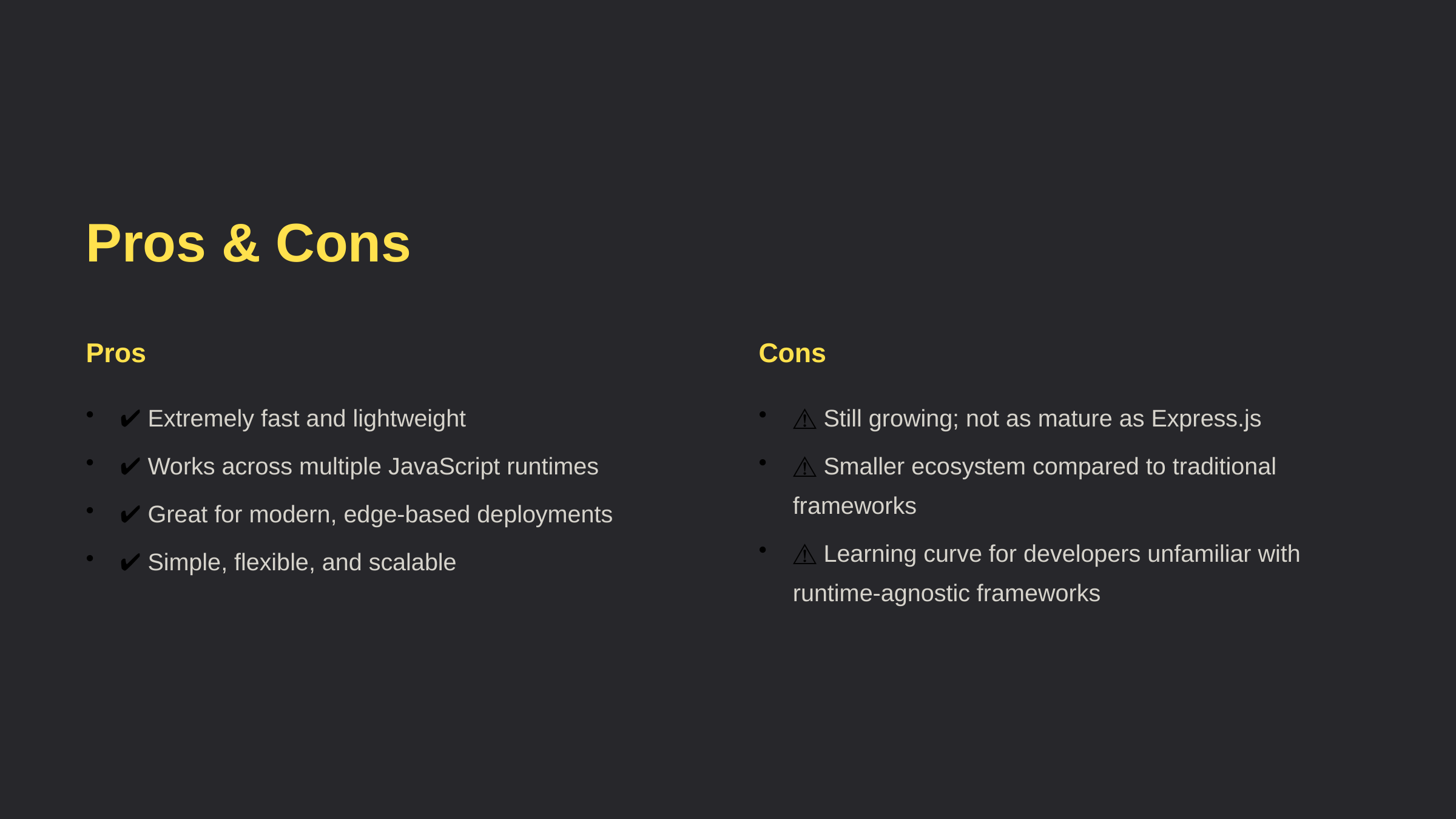

Pros & Cons
Pros
Cons
✔️ Extremely fast and lightweight
⚠️ Still growing; not as mature as Express.js
✔️ Works across multiple JavaScript runtimes
⚠️ Smaller ecosystem compared to traditional frameworks
✔️ Great for modern, edge-based deployments
⚠️ Learning curve for developers unfamiliar with runtime-agnostic frameworks
✔️ Simple, flexible, and scalable